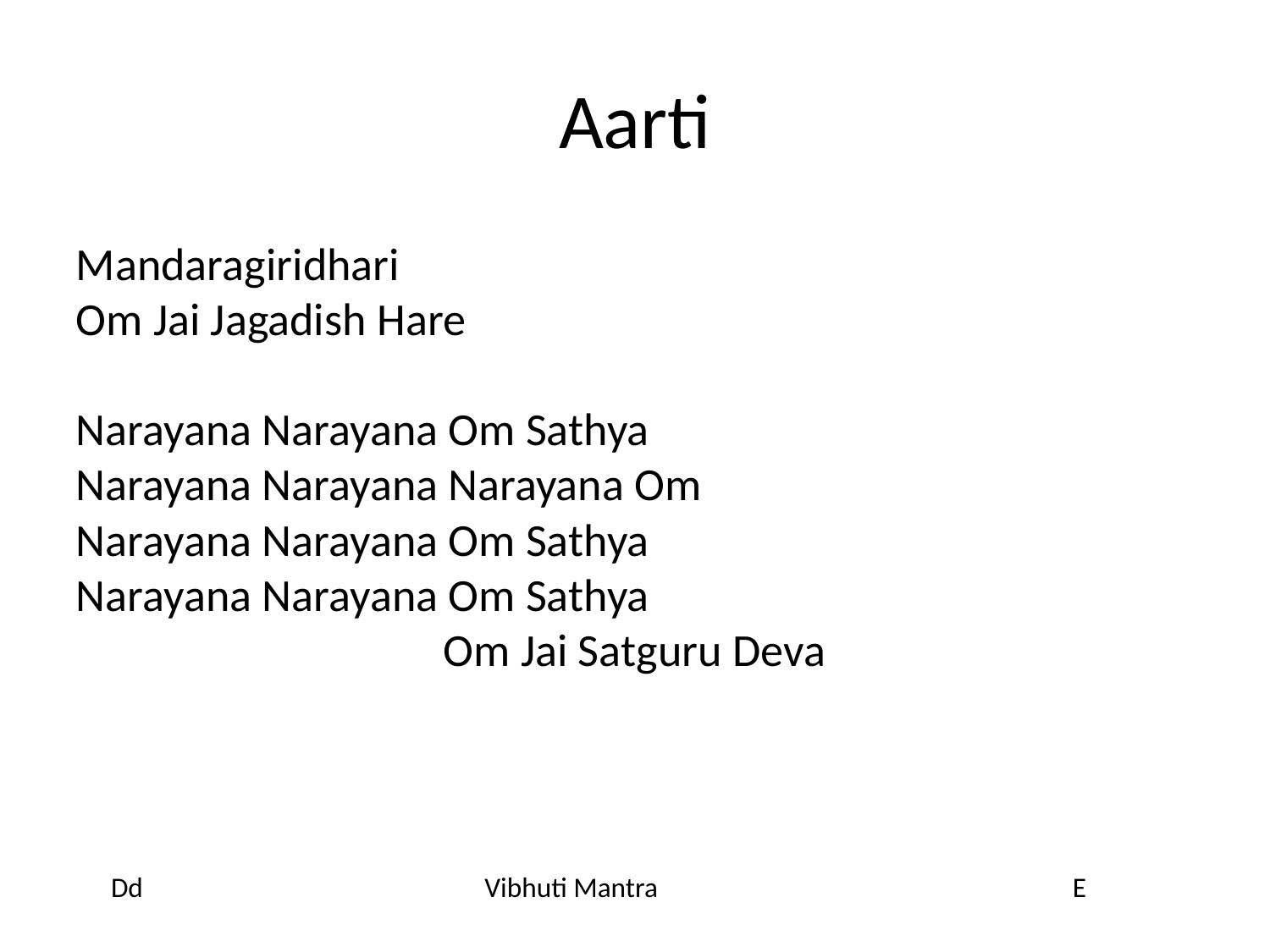

# Aarti

Mandaragiridhari
Om Jai Jagadish Hare

Narayana Narayana Om Sathya
Narayana Narayana Narayana Om
Narayana Narayana Om Sathya
Narayana Narayana Om Sathya
Om Jai Satguru Deva

Dd

Vibhuti Mantra

E